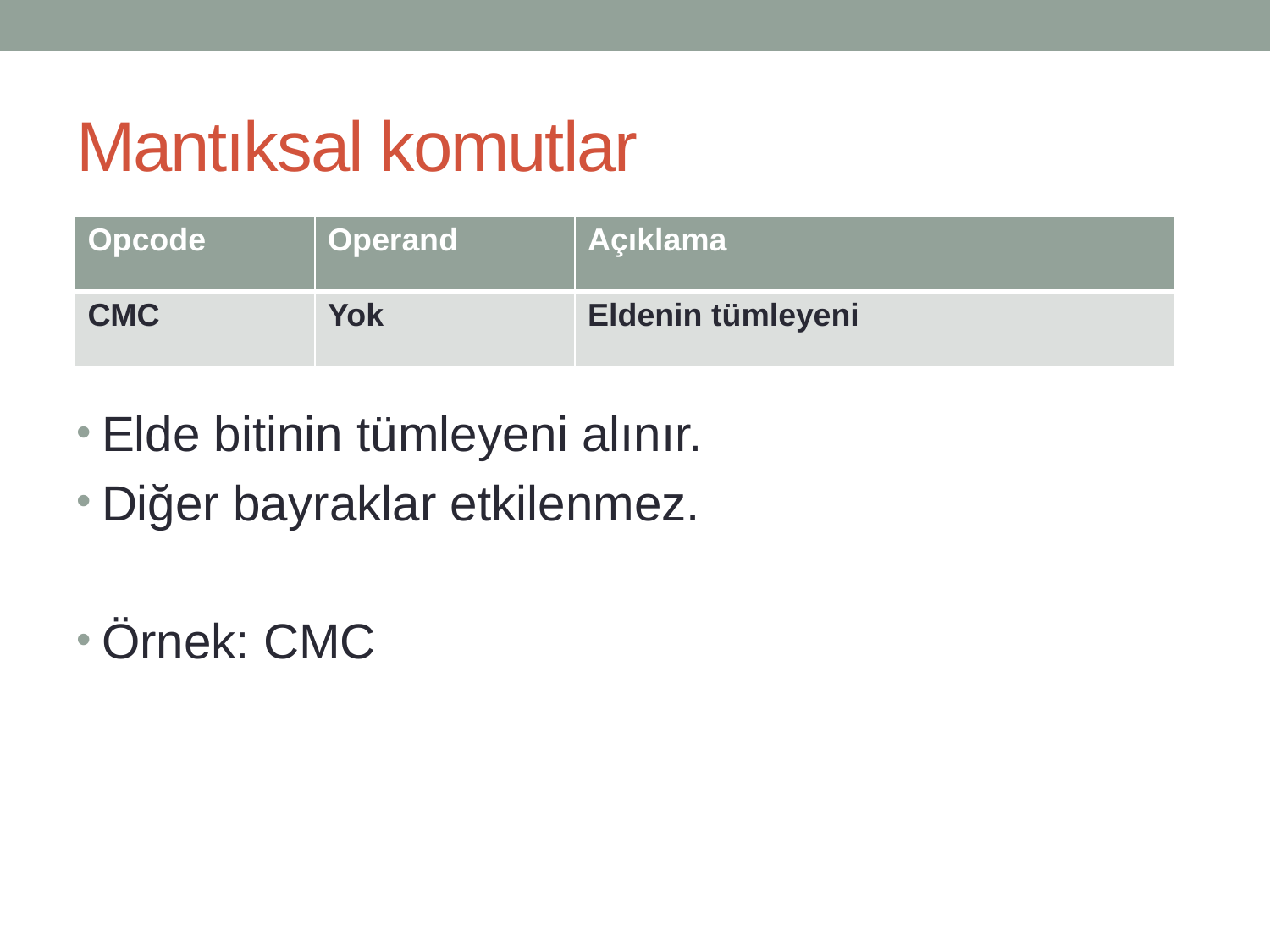

# Mantıksal komutlar
| Opcode | Operand | Açıklama |
| --- | --- | --- |
| CMC | Yok | Eldenin tümleyeni |
Elde bitinin tümleyeni alınır.
Diğer bayraklar etkilenmez.

Örnek: CMC